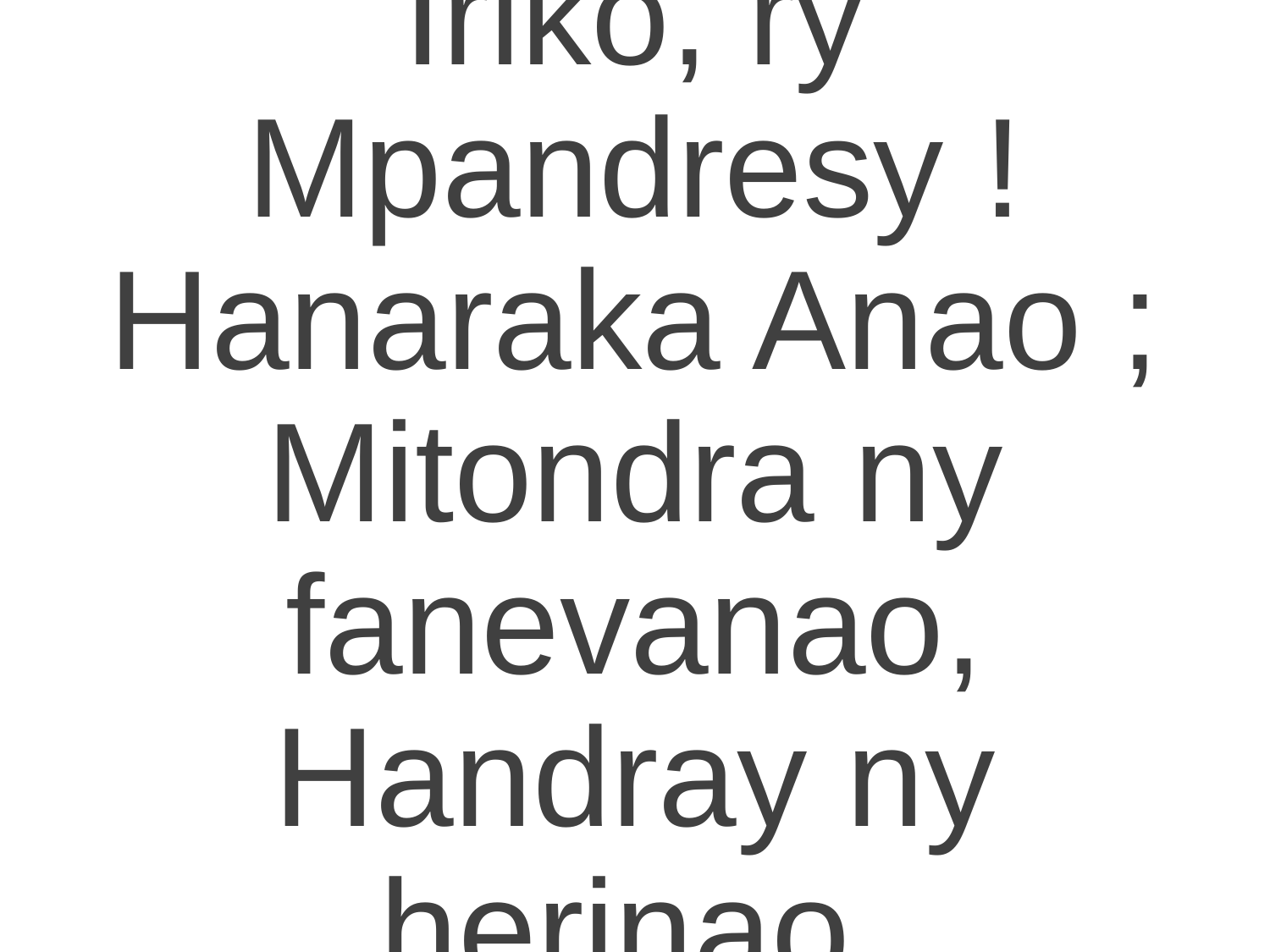

Iriko, ry Mpandresy !
Hanaraka Anao ;
Mitondra ny fanevanao,
Handray ny herinao.